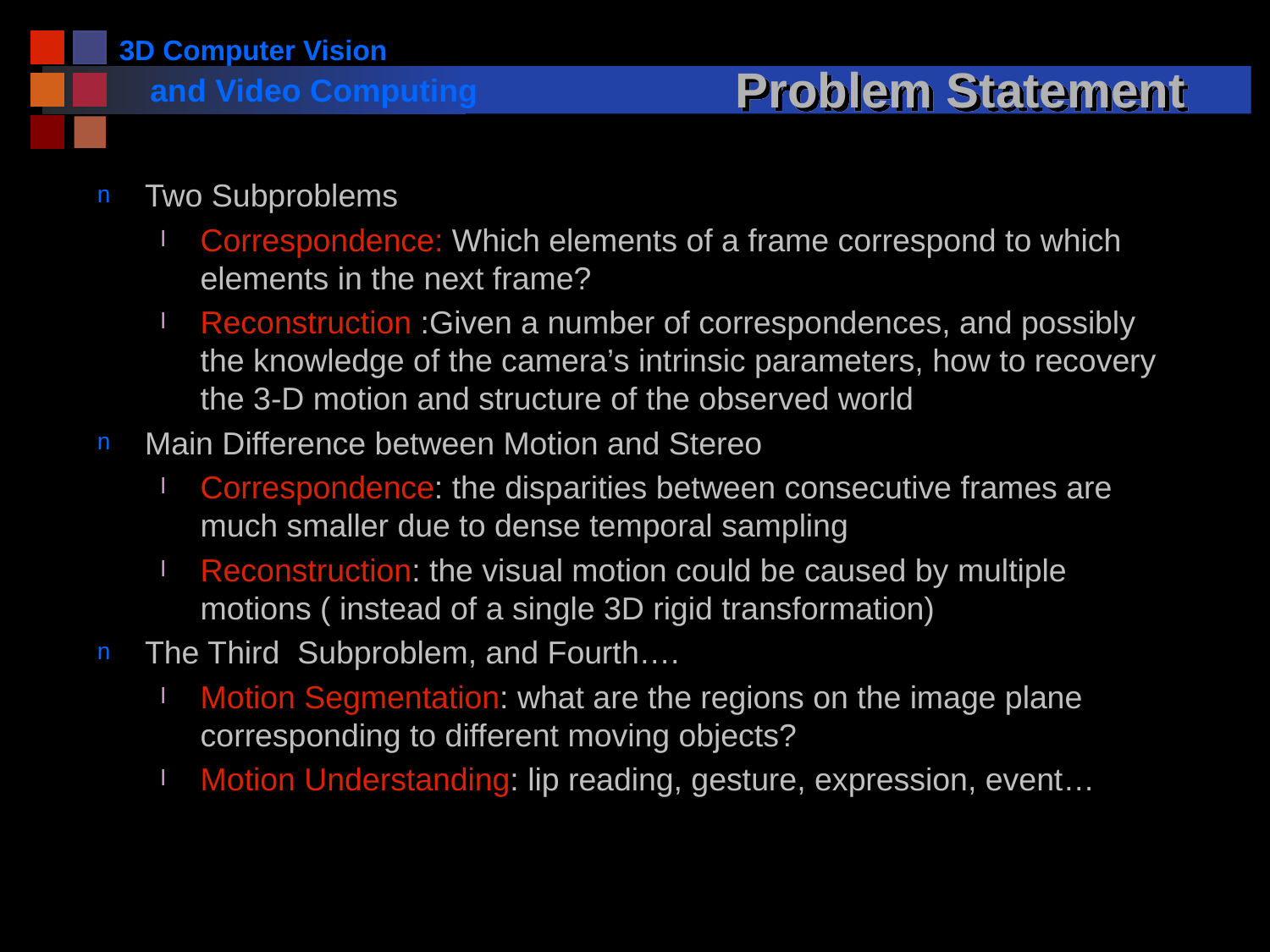

# Problem Statement
Two Subproblems
Correspondence: Which elements of a frame correspond to which elements in the next frame?
Reconstruction :Given a number of correspondences, and possibly the knowledge of the camera’s intrinsic parameters, how to recovery the 3-D motion and structure of the observed world
Main Difference between Motion and Stereo
Correspondence: the disparities between consecutive frames are much smaller due to dense temporal sampling
Reconstruction: the visual motion could be caused by multiple motions ( instead of a single 3D rigid transformation)
The Third  Subproblem, and Fourth….
Motion Segmentation: what are the regions on the image plane corresponding to different moving objects?
Motion Understanding: lip reading, gesture, expression, event…